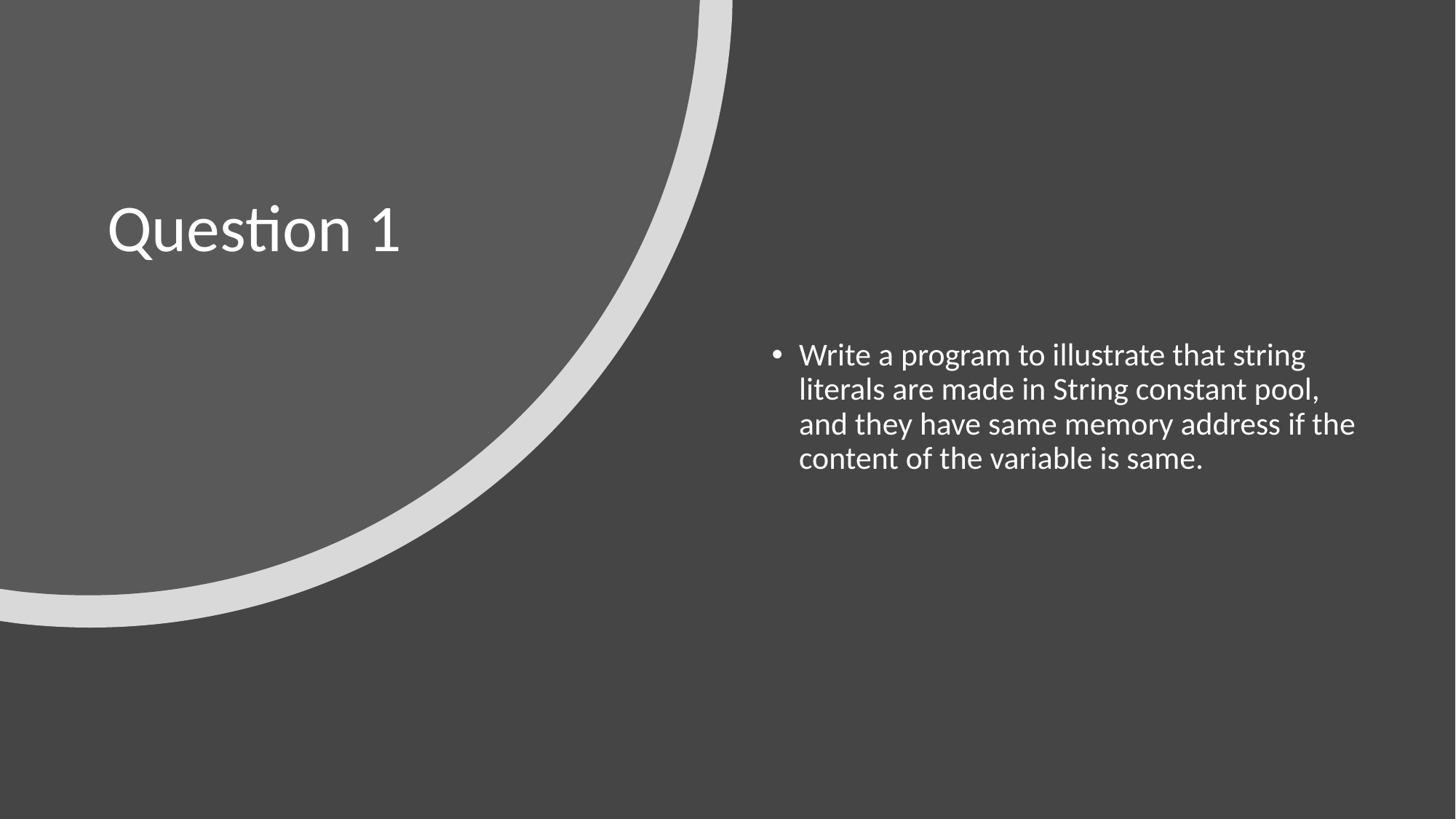

# Question 1
Write a program to illustrate that string literals are made in String constant pool, and they have same memory address if the content of the variable is same.